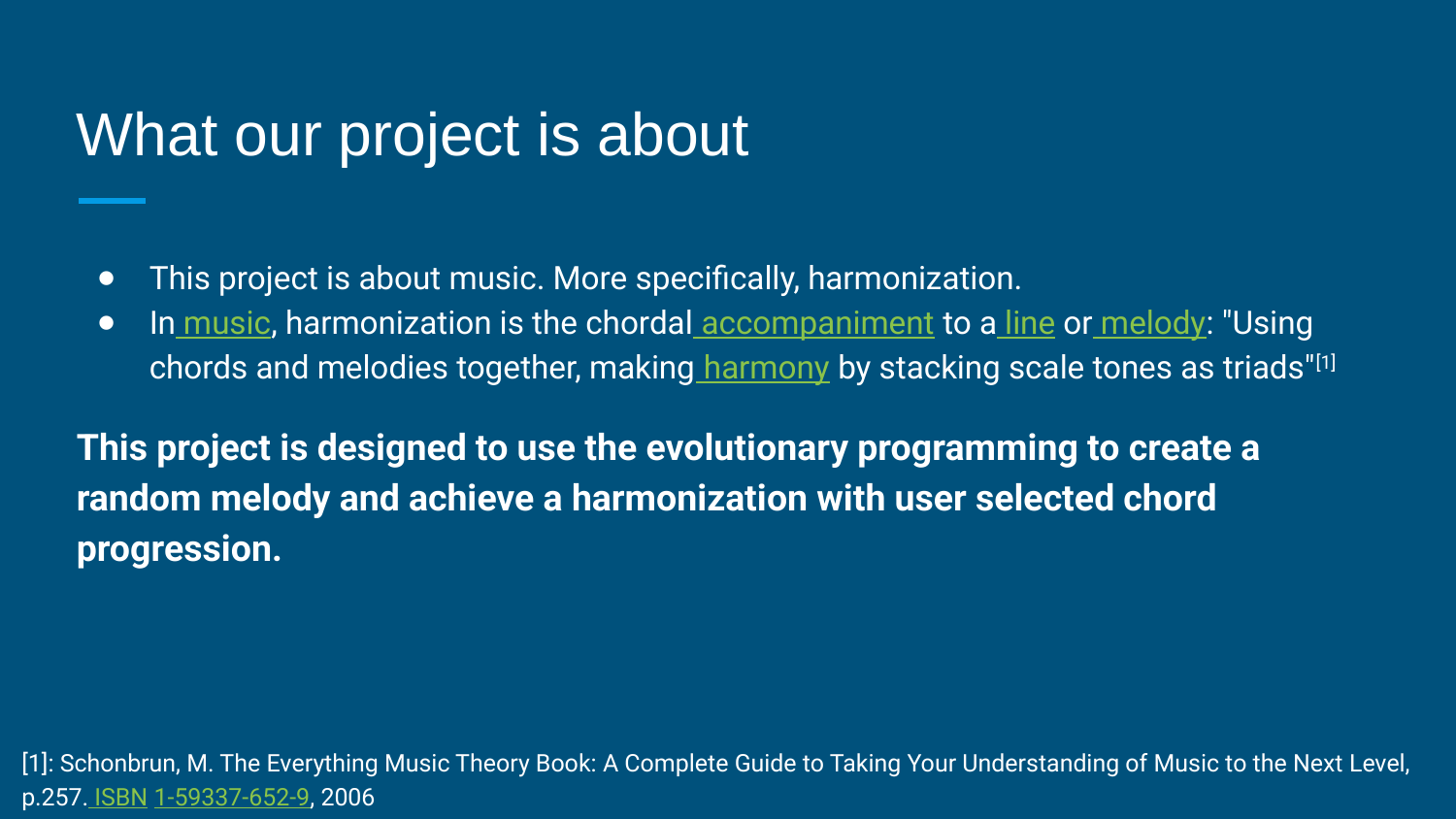

# What our project is about
This project is about music. More specifically, harmonization.
In music, harmonization is the chordal accompaniment to a line or melody: "Using chords and melodies together, making harmony by stacking scale tones as triads"[1]
This project is designed to use the evolutionary programming to create a random melody and achieve a harmonization with user selected chord progression.
[1]: Schonbrun, M. The Everything Music Theory Book: A Complete Guide to Taking Your Understanding of Music to the Next Level, p.257. ISBN 1-59337-652-9, 2006